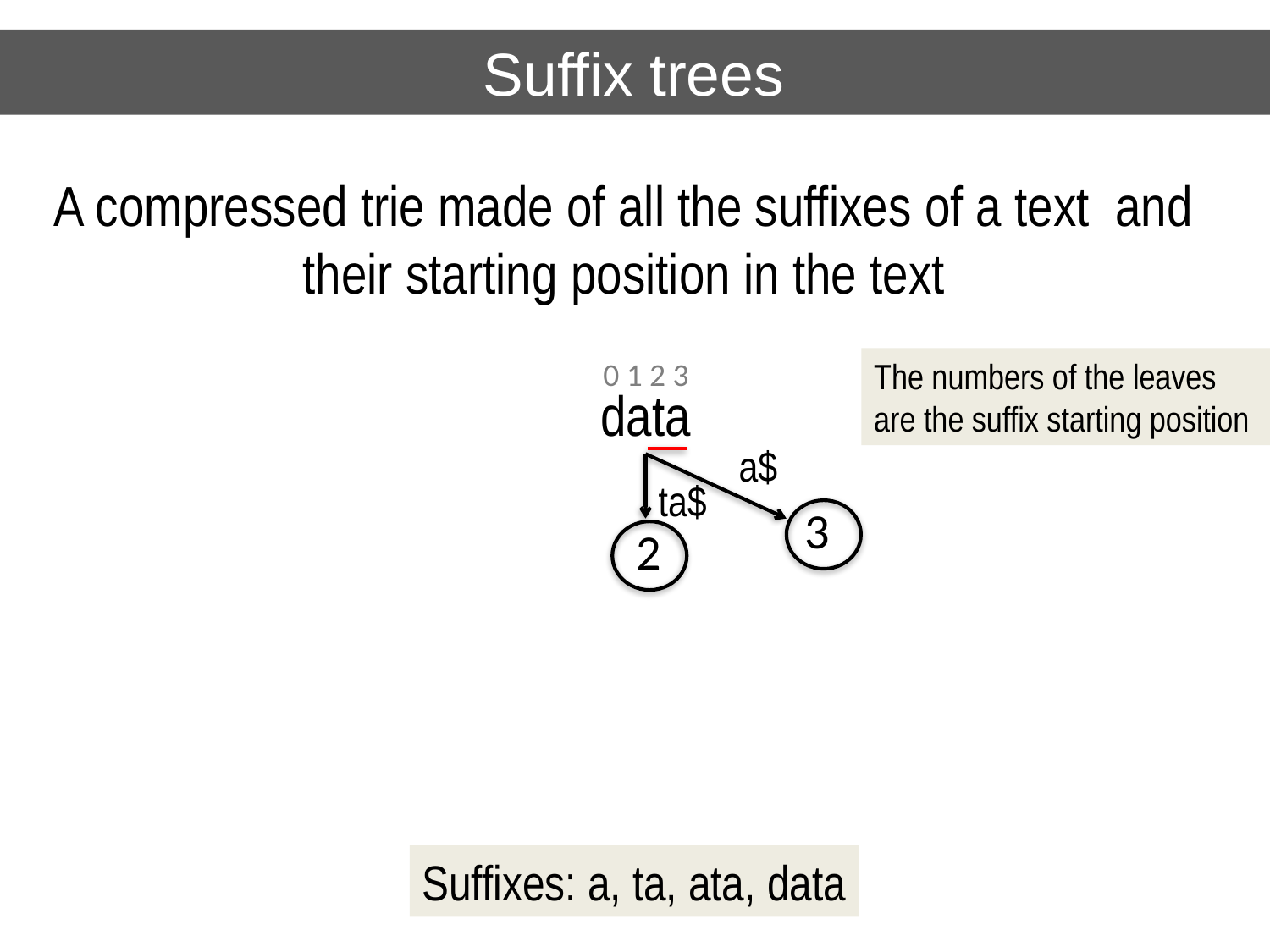

Suffix trees
A compressed trie made of all the suffixes of a text  and their starting position in the text
0 1 2 3
The numbers of the leaves are the suffix starting position
data
a$
ta$
3

2

Suffixes: a, ta, ata, data